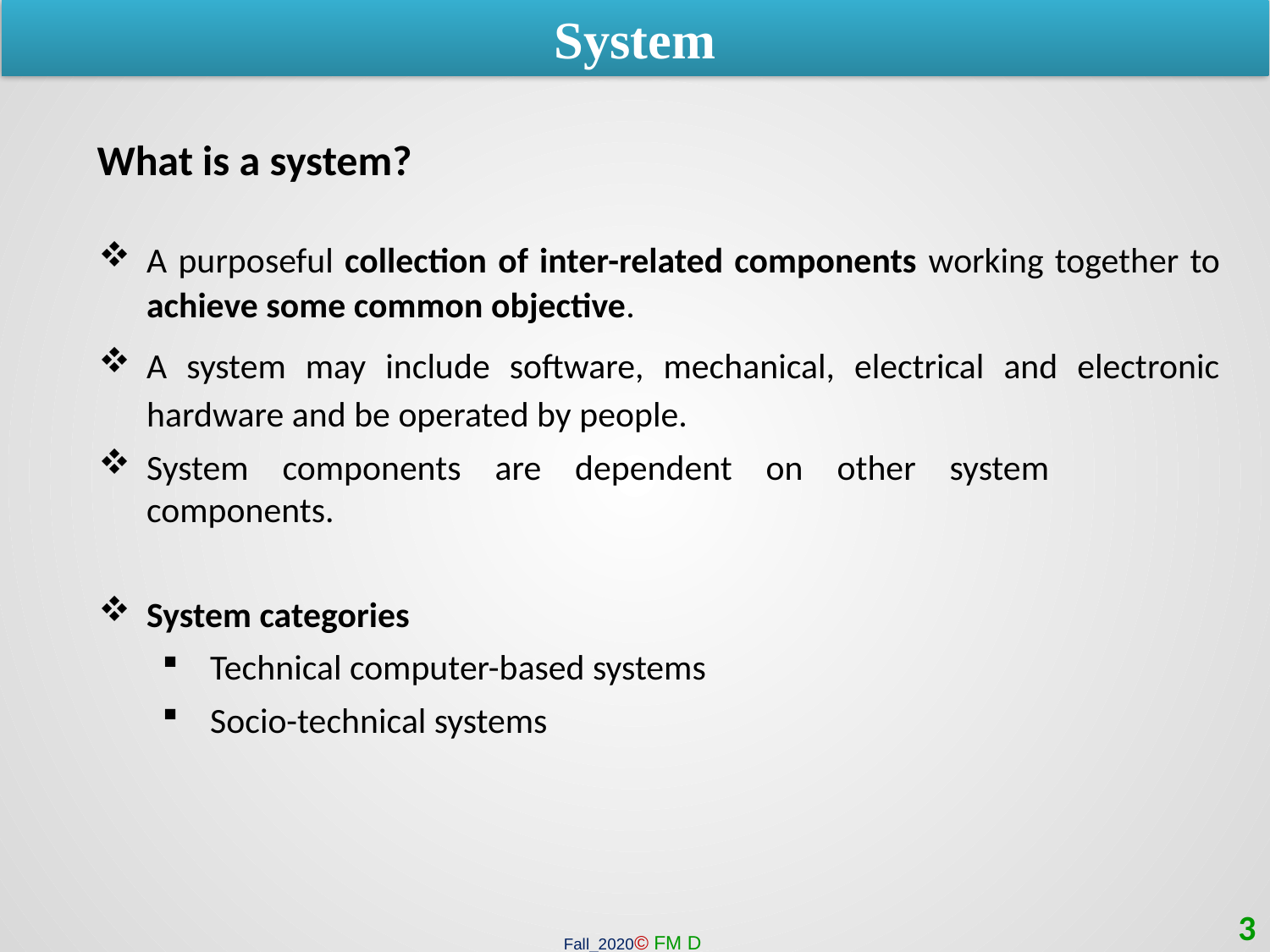

System
What is a system?

A purposeful collection of inter-related components working together to achieve some common objective.
A system may include software, mechanical, electrical and electronic hardware and be operated by people.
System components are dependent on other system components.

System categories
Technical computer-based systems
Socio-technical systems

3